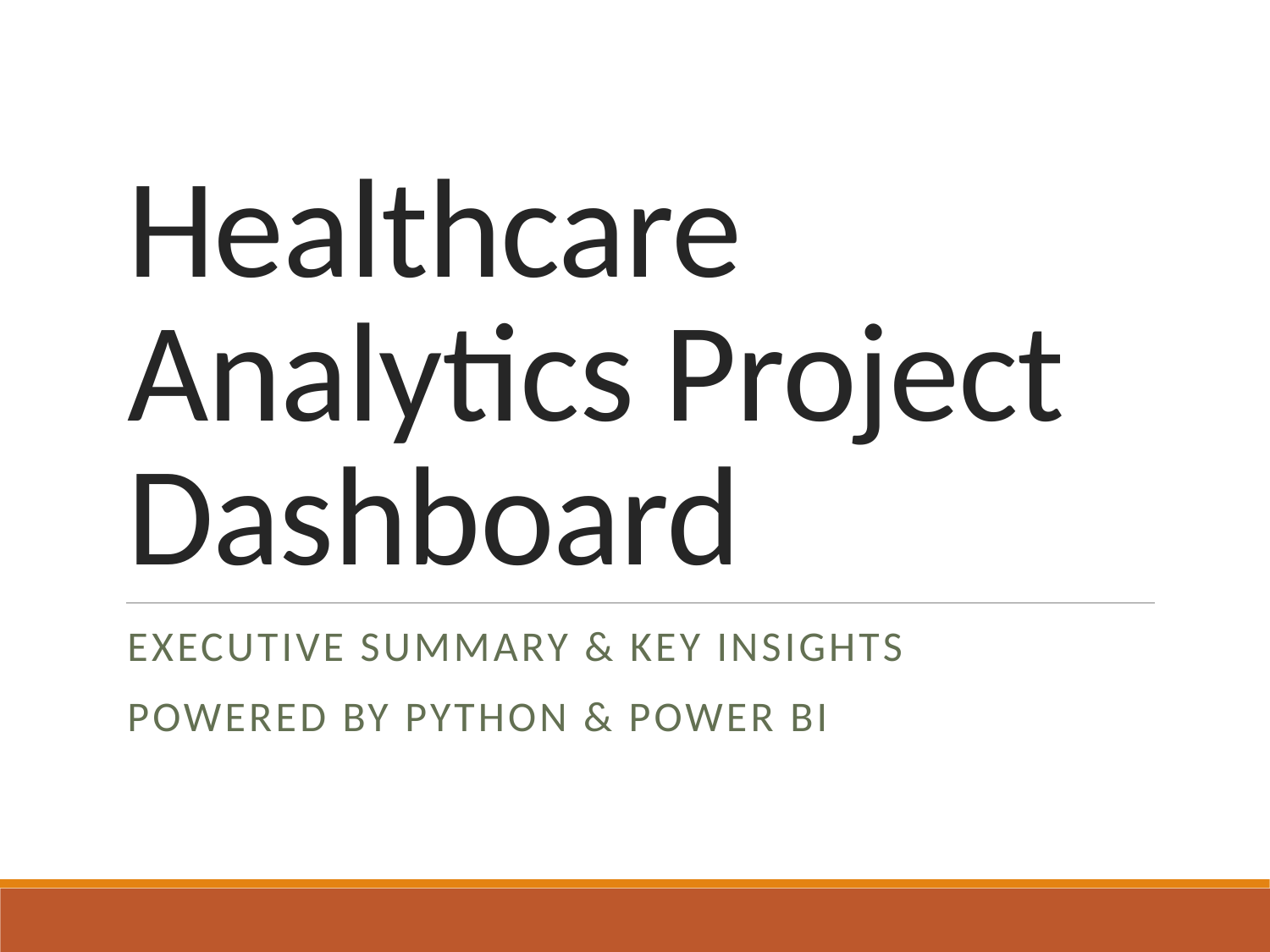

# Healthcare Analytics Project Dashboard
Executive Summary & Key Insights
Powered by Python & Power BI